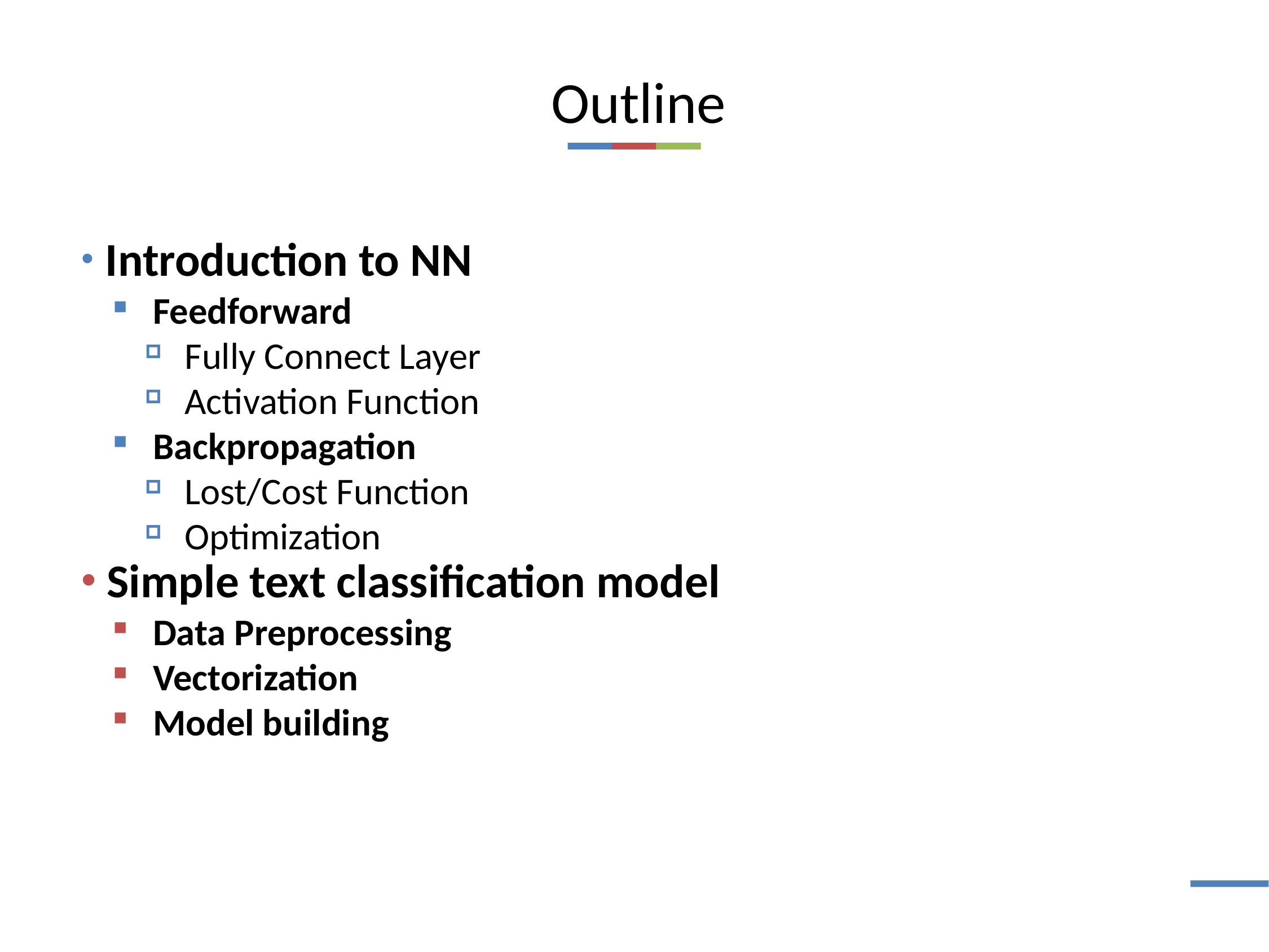

Outline
 Introduction to NN
Feedforward
Fully Connect Layer
Activation Function
Backpropagation
Lost/Cost Function
Optimization
 Simple text classification model
Data Preprocessing
Vectorization
Model building

2